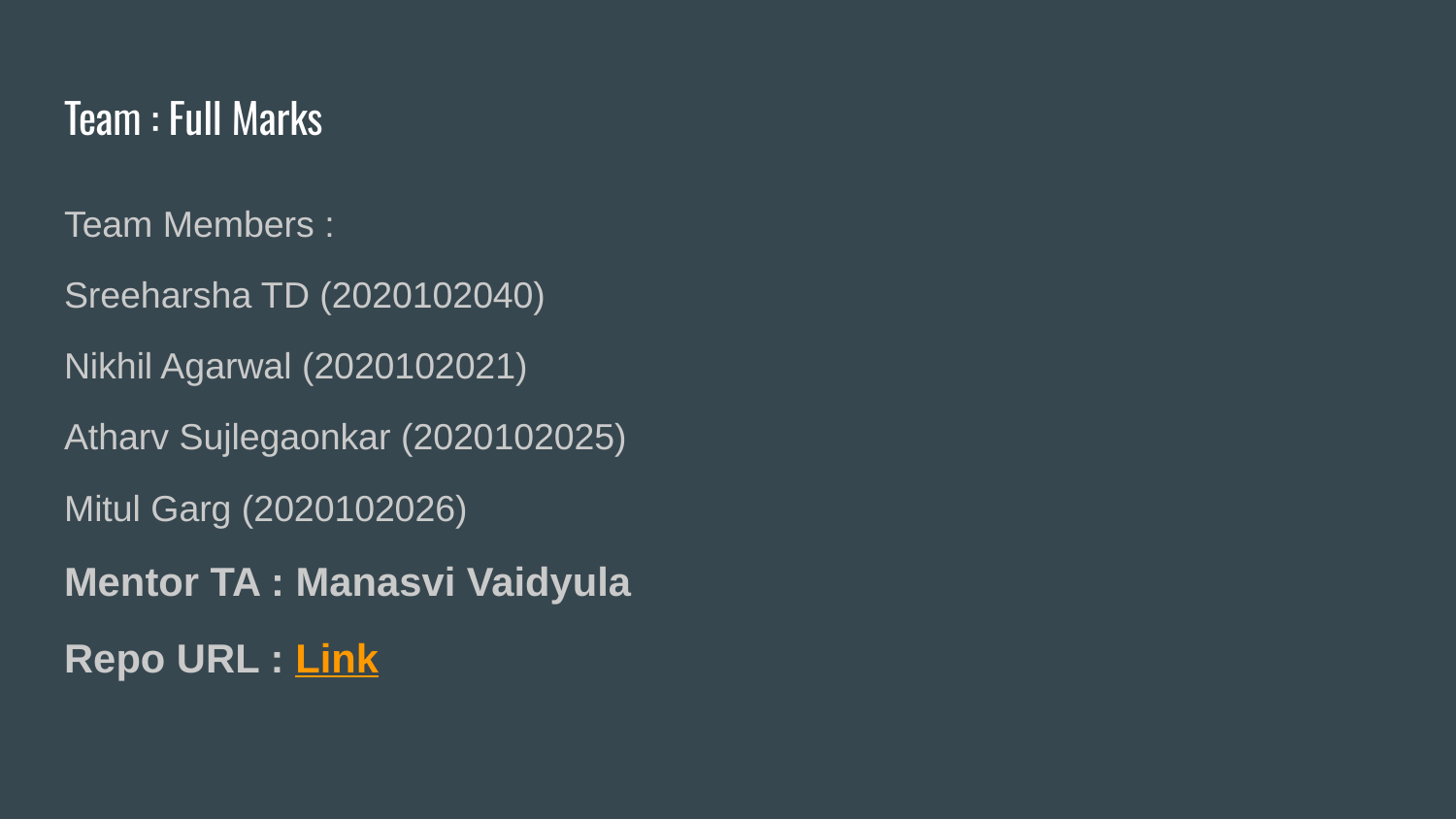

# Team : Full Marks
Team Members :
Sreeharsha TD (2020102040)
Nikhil Agarwal (2020102021)
Atharv Sujlegaonkar (2020102025)
Mitul Garg (2020102026)
Mentor TA : Manasvi Vaidyula
Repo URL : Link